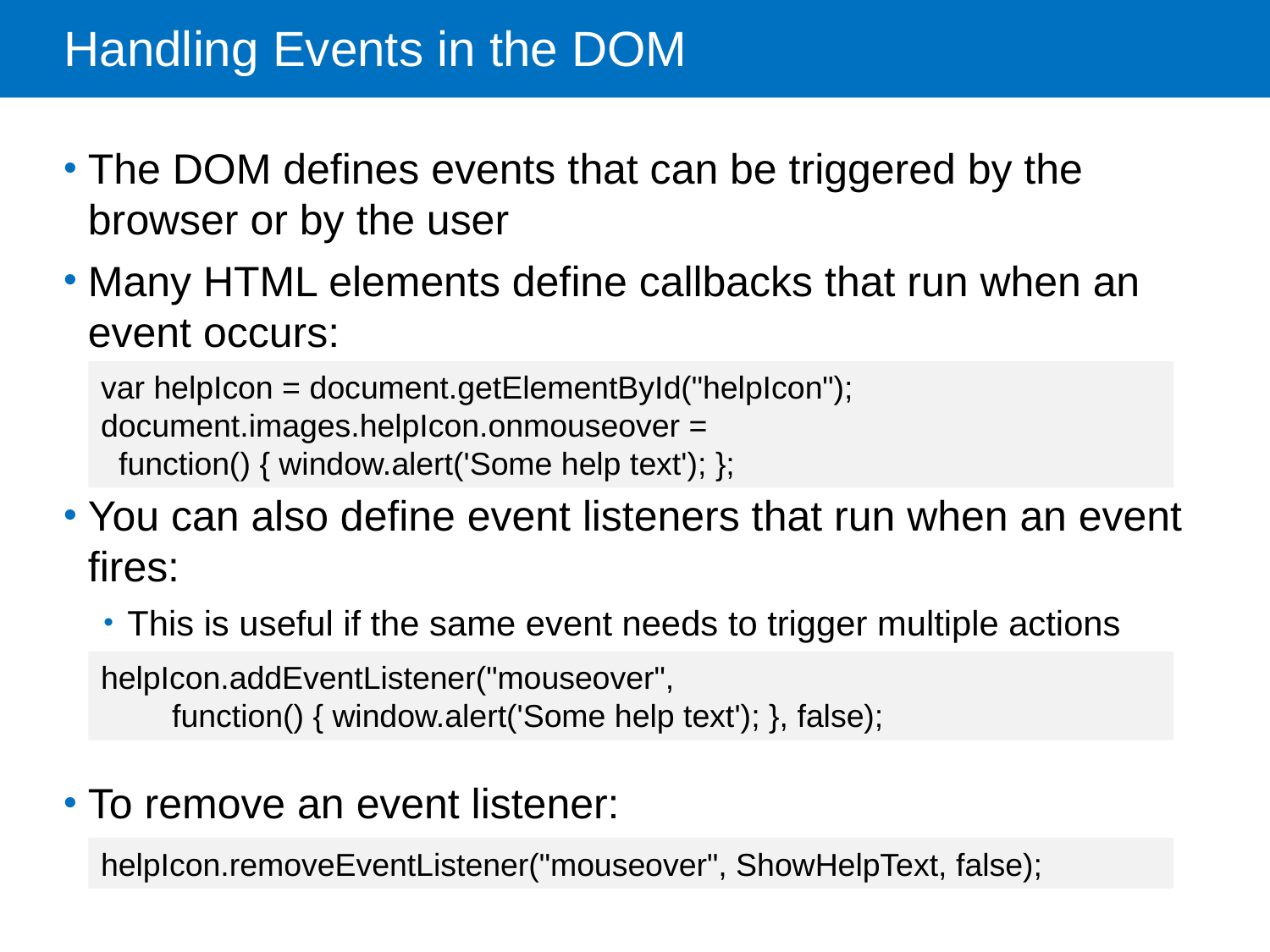

# Handling Events in the DOM
The DOM defines events that can be triggered by the browser or by the user
Many HTML elements define callbacks that run when an event occurs:

You can also define event listeners that run when an event fires:
This is useful if the same event needs to trigger multiple actions

To remove an event listener:
var helpIcon = document.getElementById("helpIcon");
document.images.helpIcon.onmouseover =
  function() { window.alert('Some help text'); };
helpIcon.addEventListener("mouseover",
        function() { window.alert('Some help text'); }, false);
helpIcon.removeEventListener("mouseover", ShowHelpText, false);